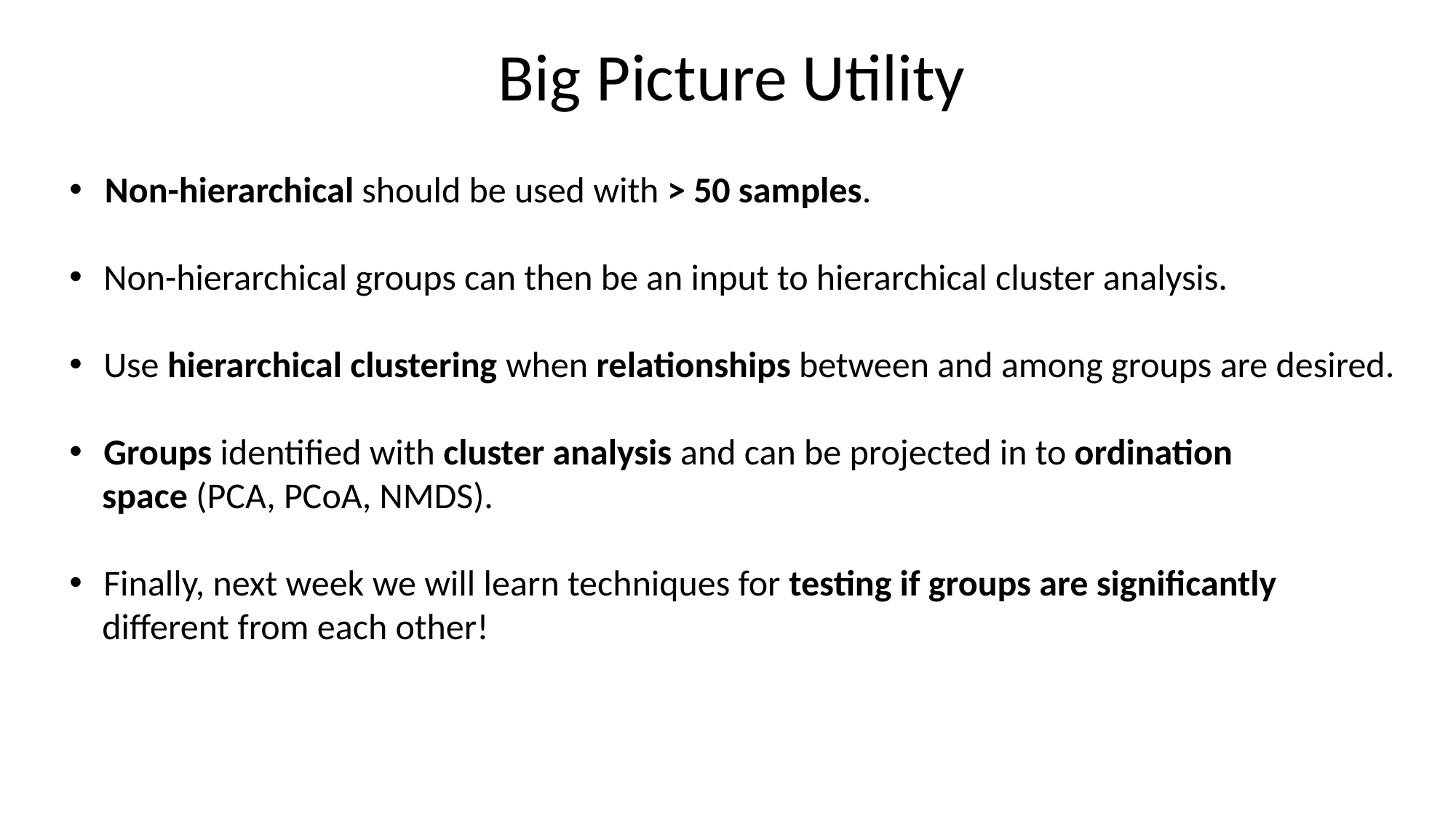

# Big Picture Utility
 Non-hierarchical should be used with > 50 samples.

Non-hierarchical groups can then be an input to hierarchical cluster analysis.

Use hierarchical clustering when relationships between and among groups are desired.

Groups identified with cluster analysis and can be projected in to ordination
    space (PCA, PCoA, NMDS).

Finally, next week we will learn techniques for testing if groups are significantly
    different from each other!